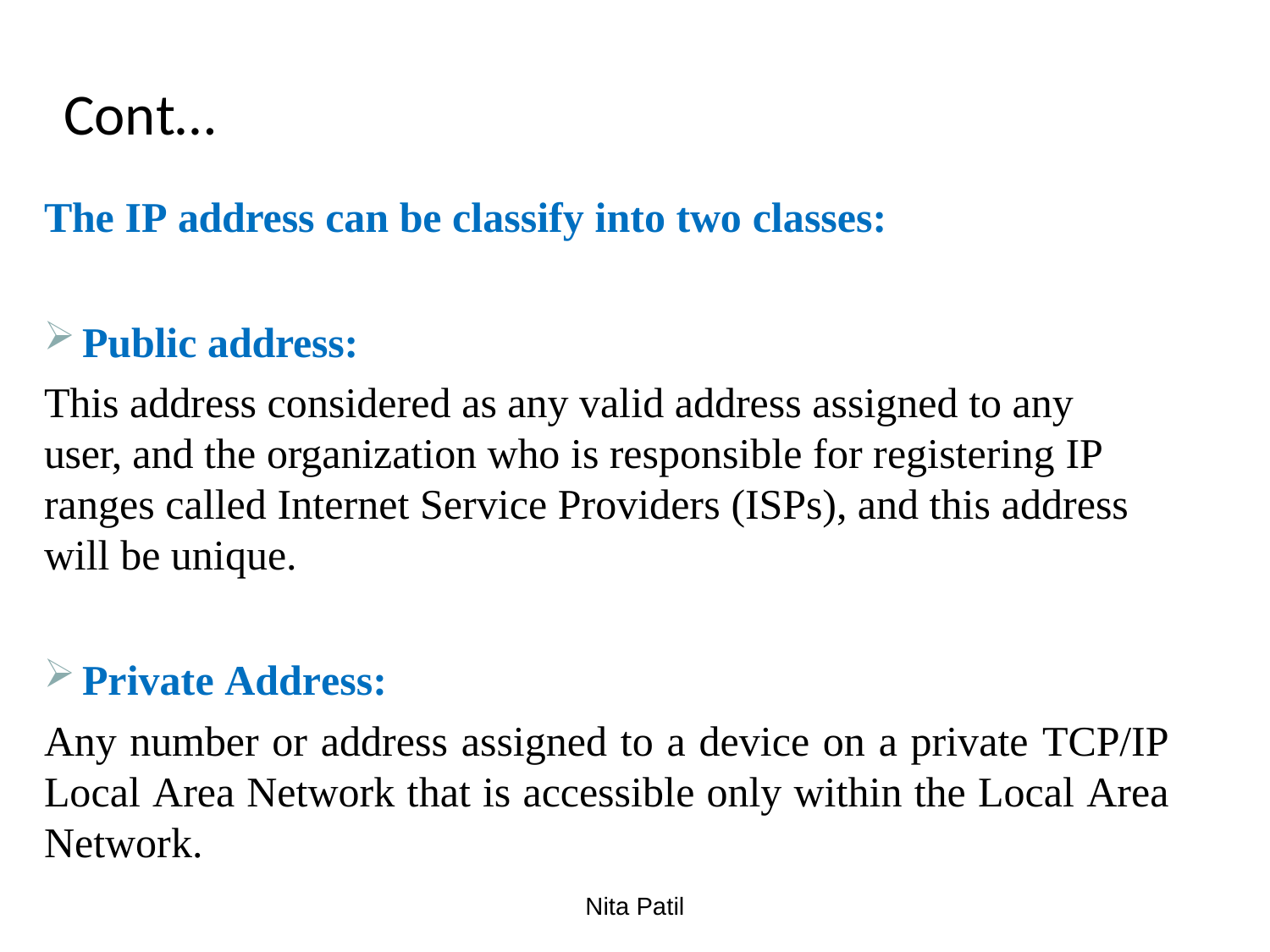

# Cont…
The IP address can be classify into two classes:

Public address:
This address considered as any valid address assigned to any  user, and the organization who is responsible for registering IP  ranges called Internet Service Providers (ISPs), and this address  will be unique.

Private Address:
Any number or address assigned to a device on a private TCP/IP  Local Area Network that is accessible only within the Local Area  Network.
Nita Patil